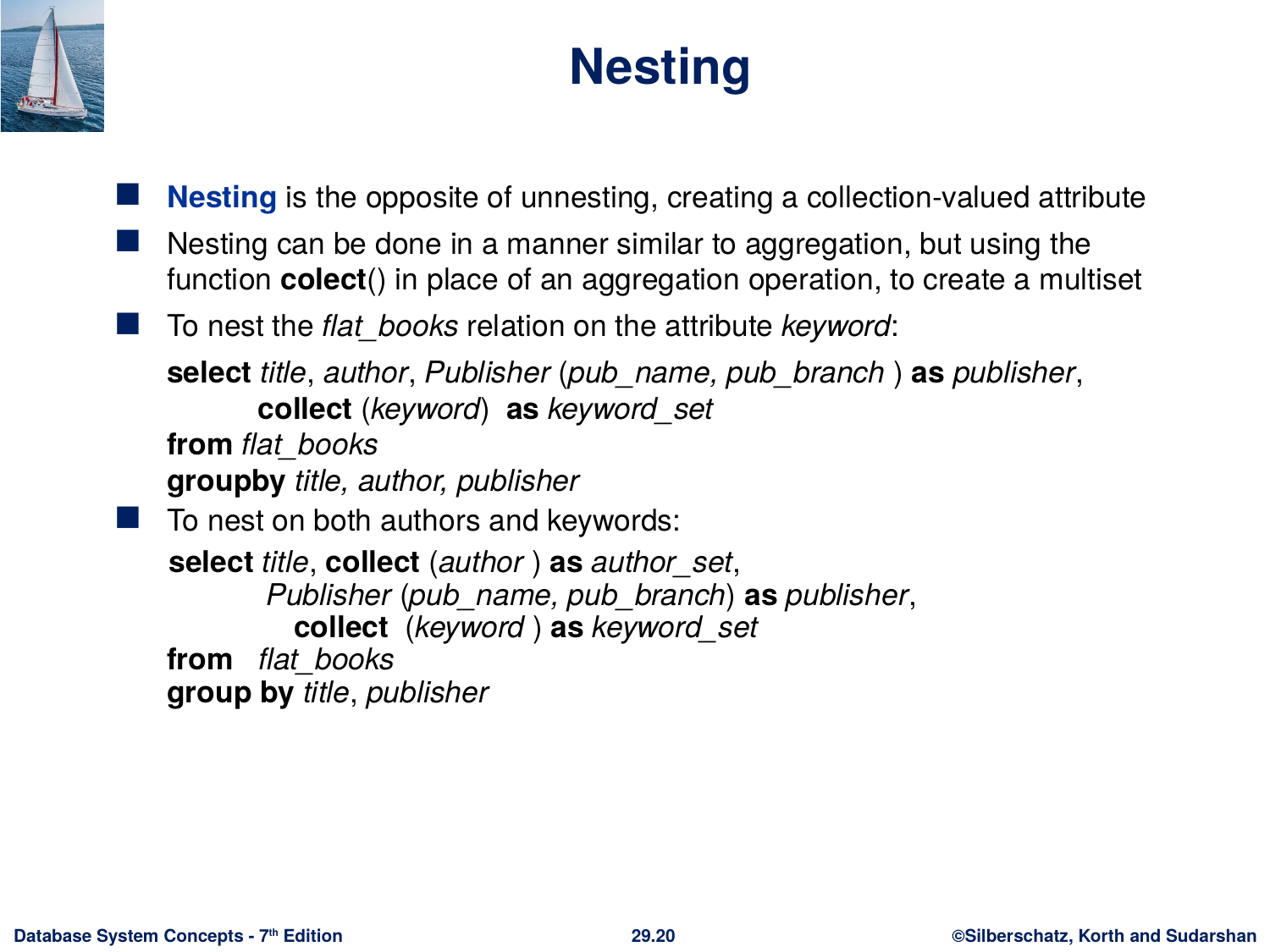

# Nesting
Nesting is the opposite of unnesting, creating a collection-valued attribute
Nesting can be done in a manner similar to aggregation, but using the function colect() in place of an aggregation operation, to create a multiset
To nest the flat_books relation on the attribute keyword:
	select title, author, Publisher (pub_name, pub_branch ) as publisher,
           collect (keyword)  as keyword_set
from flat_books
groupby title, author, publisher
To nest on both authors and keywords:
      select title, collect (author ) as author_set,
            Publisher (pub_name, pub_branch) as publisher,
            	collect  (keyword ) as keyword_set
from   flat_books
group by title, publisher